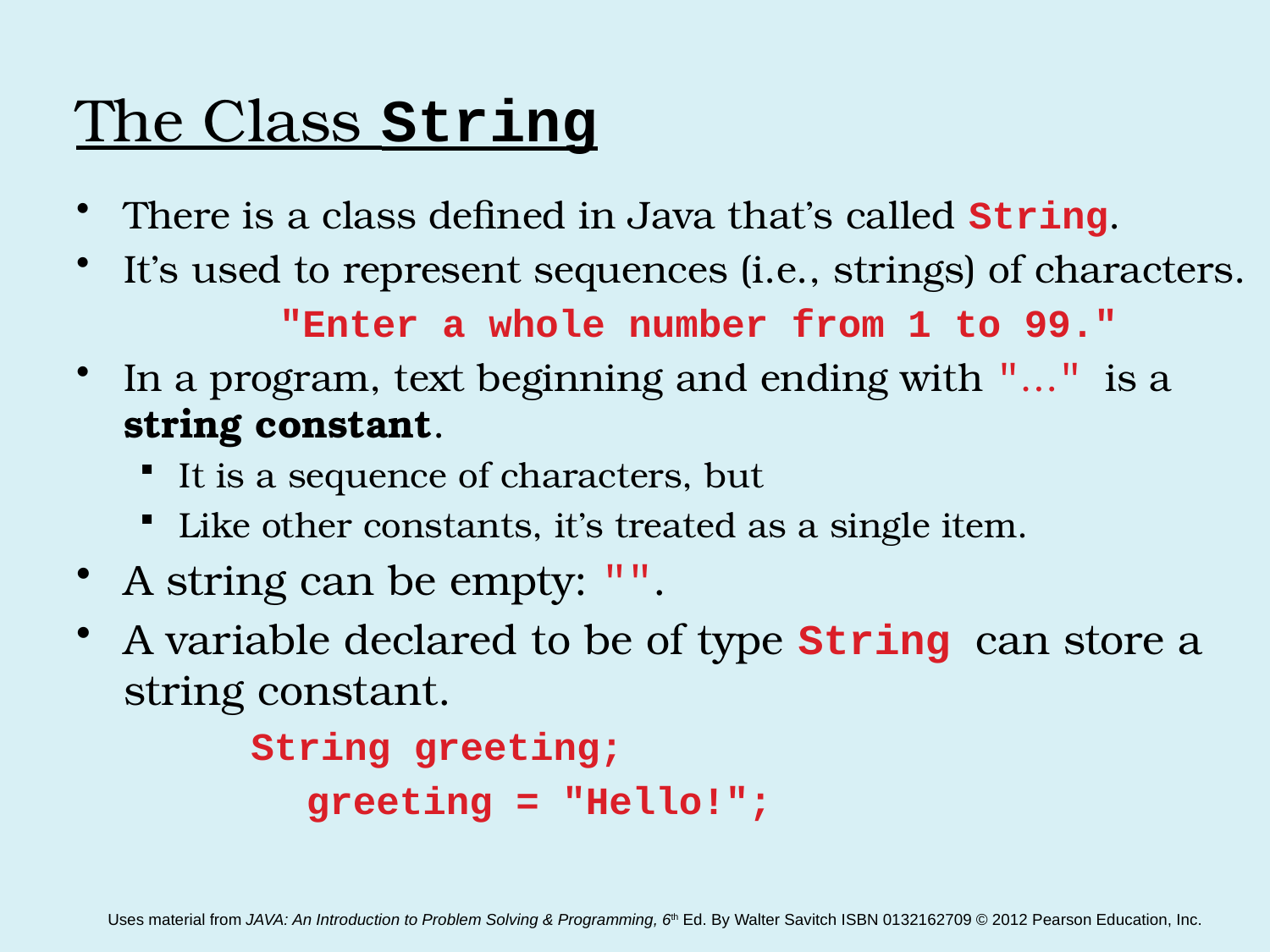

# The Class String
There is a class defined in Java that’s called String.
It’s used to represent sequences (i.e., strings) of characters.
"Enter a whole number from 1 to 99."
In a program, text beginning and ending with "…" is a string constant.
It is a sequence of characters, but
Like other constants, it’s treated as a single item.
A string can be empty: "".
A variable declared to be of type String can store a string constant.
		String greeting;
		greeting = "Hello!";